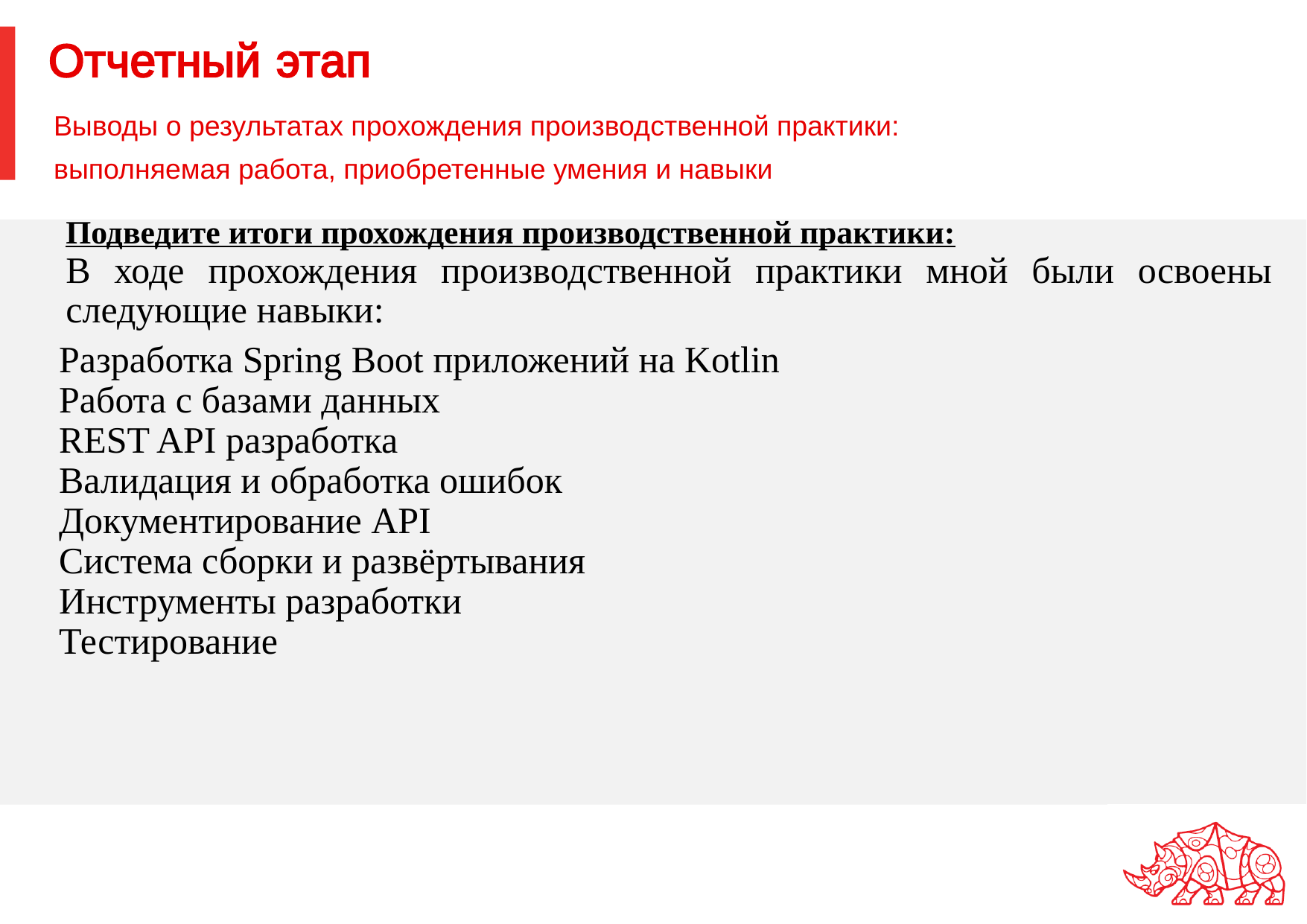

# Отчетный этап
Выводы о результатах прохождения производственной практики:
выполняемая работа, приобретенные умения и навыки

Подведите итоги прохождения производственной практики:
В ходе прохождения производственной практики мной были освоены следующие навыки:

Разработка Spring Boot приложений на Kotlin
Работа с базами данных
REST API разработка
Валидация и обработка ошибок
Документирование API
Система сборки и развёртывания
Инструменты разработки
Тестирование